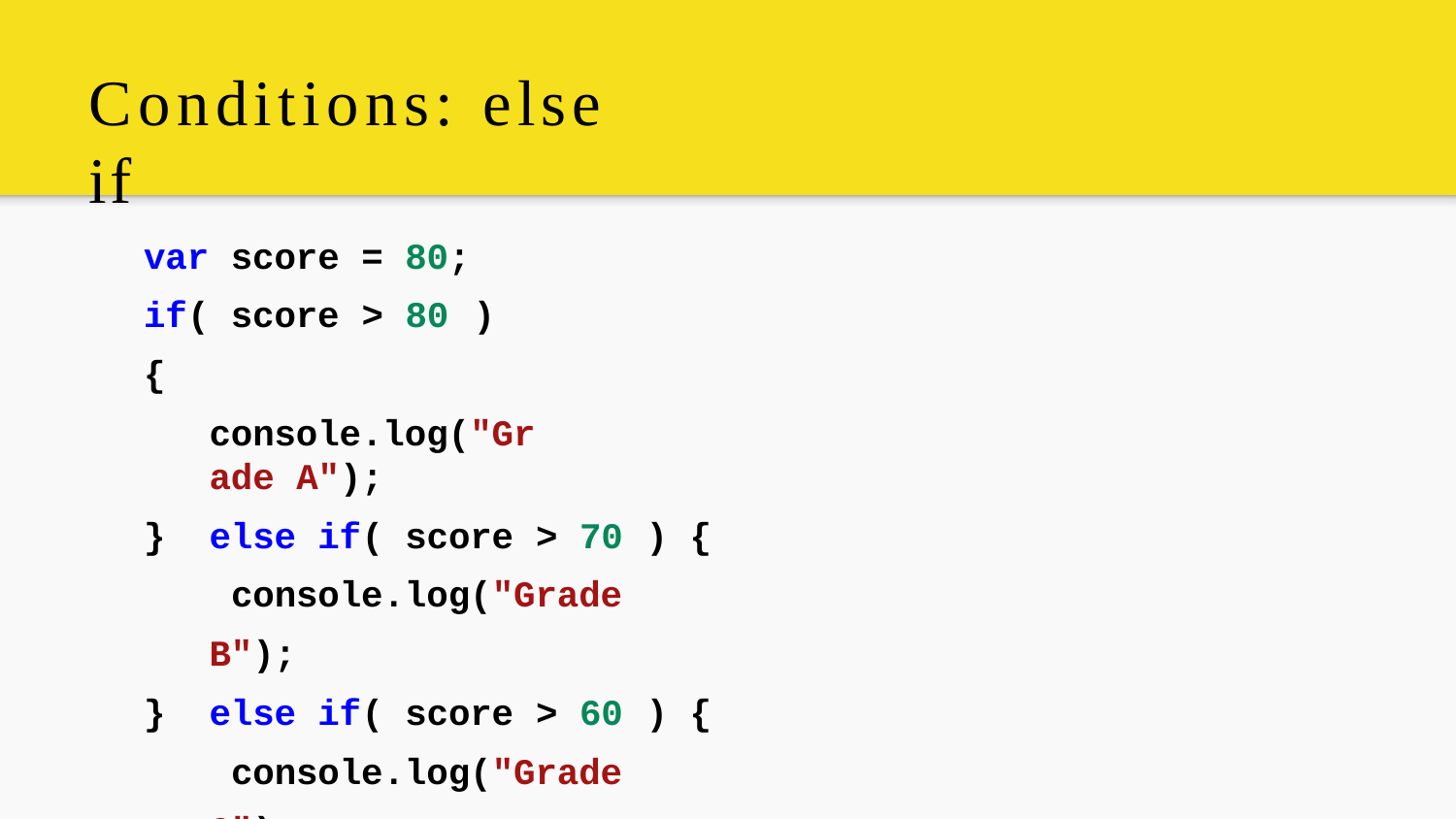

# Conditions: else if

var score = 80;  if( score > 80	) {
console.log("Grade A");
}	else if( score > 70	) {  console.log("Grade B");
}	else if( score > 60	) {  console.log("Grade C");
}	else {
console.log("Failed");
}